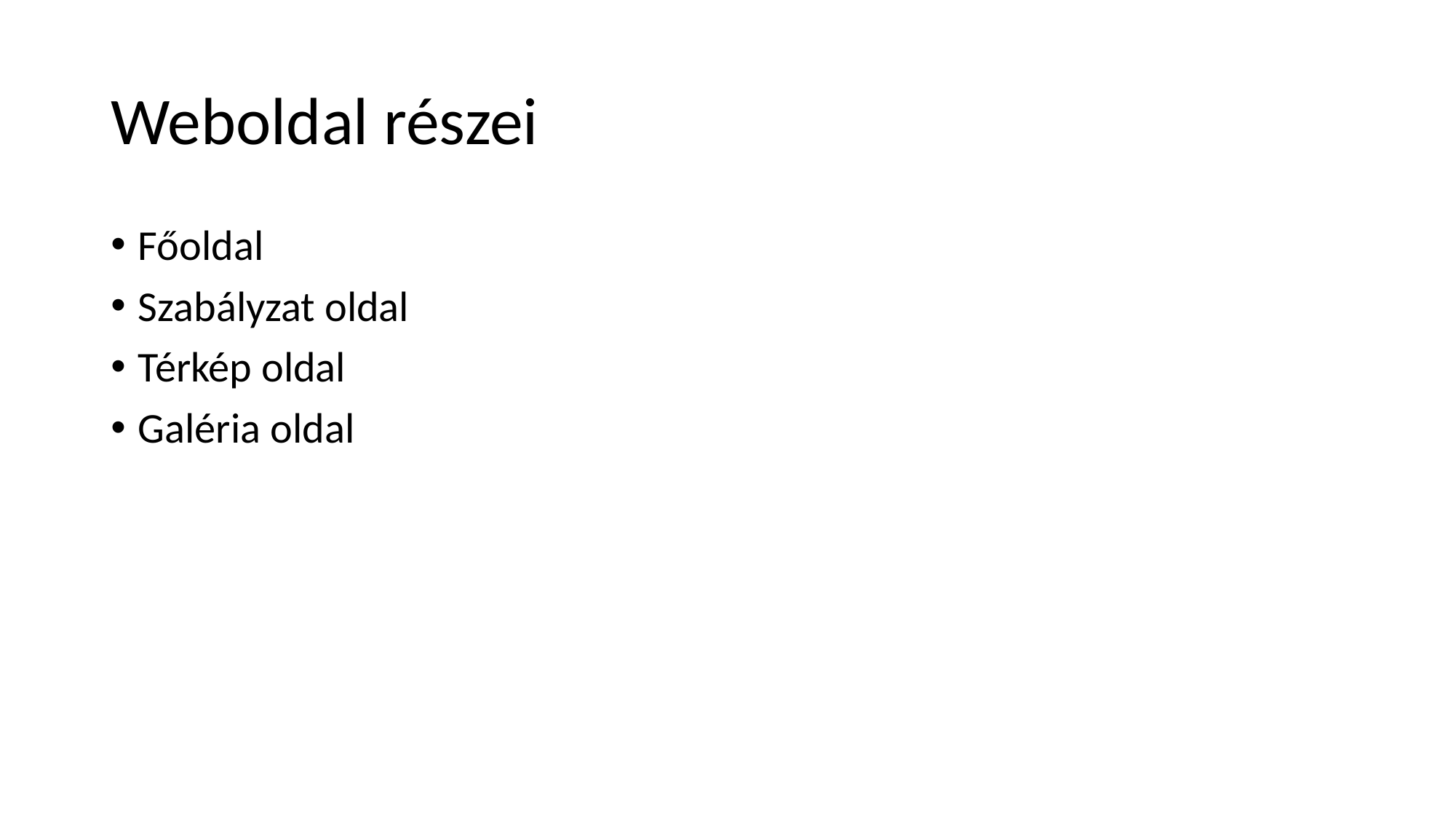

# Weboldal részei
Főoldal
Szabályzat oldal
Térkép oldal
Galéria oldal